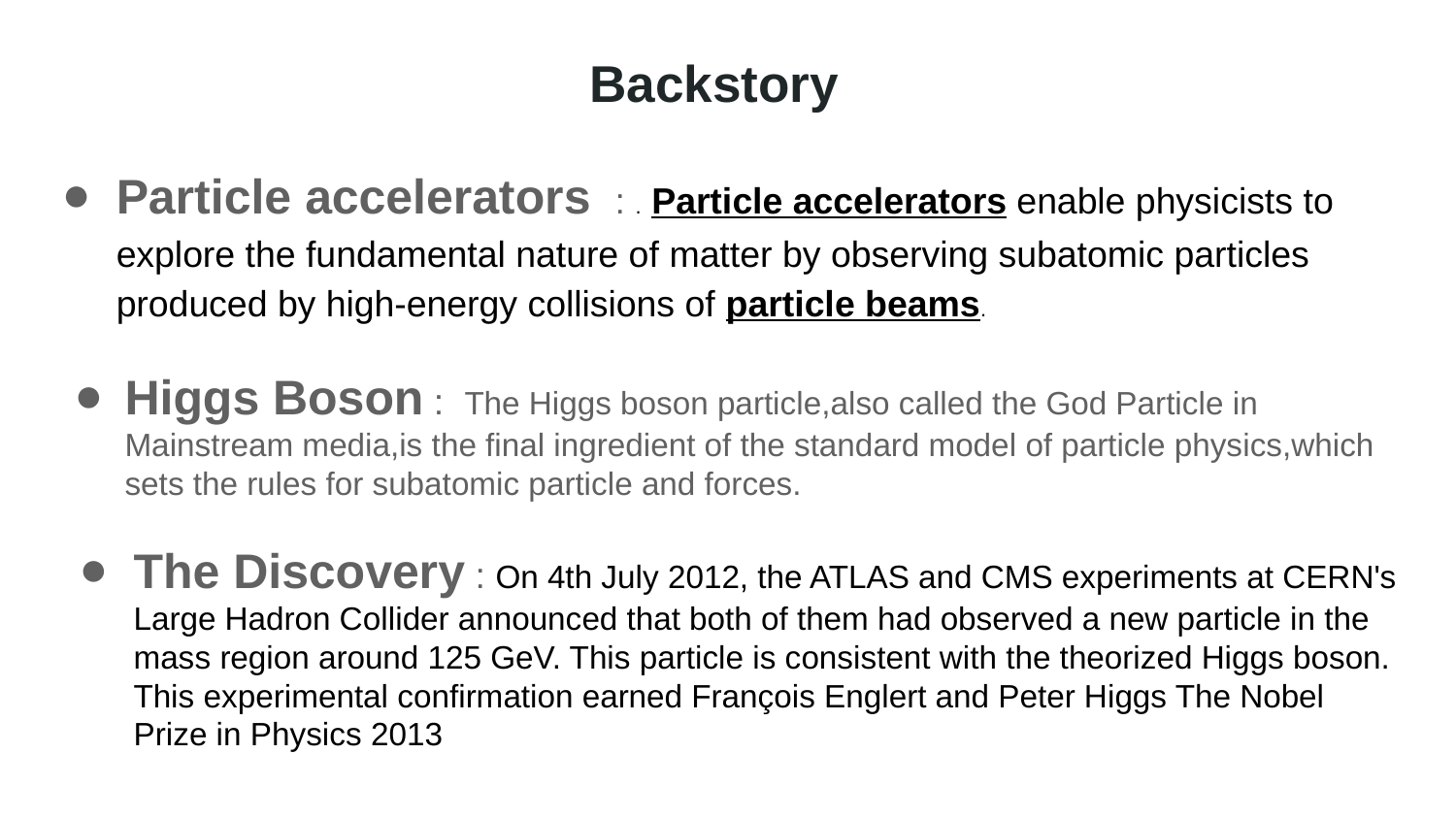

# Backstory
Particle accelerators  : . Particle accelerators enable physicists to explore the fundamental nature of matter by observing subatomic particles produced by high-energy collisions of particle beams.

Higgs Boson :  The Higgs boson particle,also called the God Particle in Mainstream media,is the final ingredient of the standard model of particle physics,which sets the rules for subatomic particle and forces.
The Discovery : On 4th July 2012, the ATLAS and CMS experiments at CERN's Large Hadron Collider announced that both of them had observed a new particle in the mass region around 125 GeV. This particle is consistent with the theorized Higgs boson. This experimental confirmation earned François Englert and Peter Higgs The Nobel Prize in Physics 2013